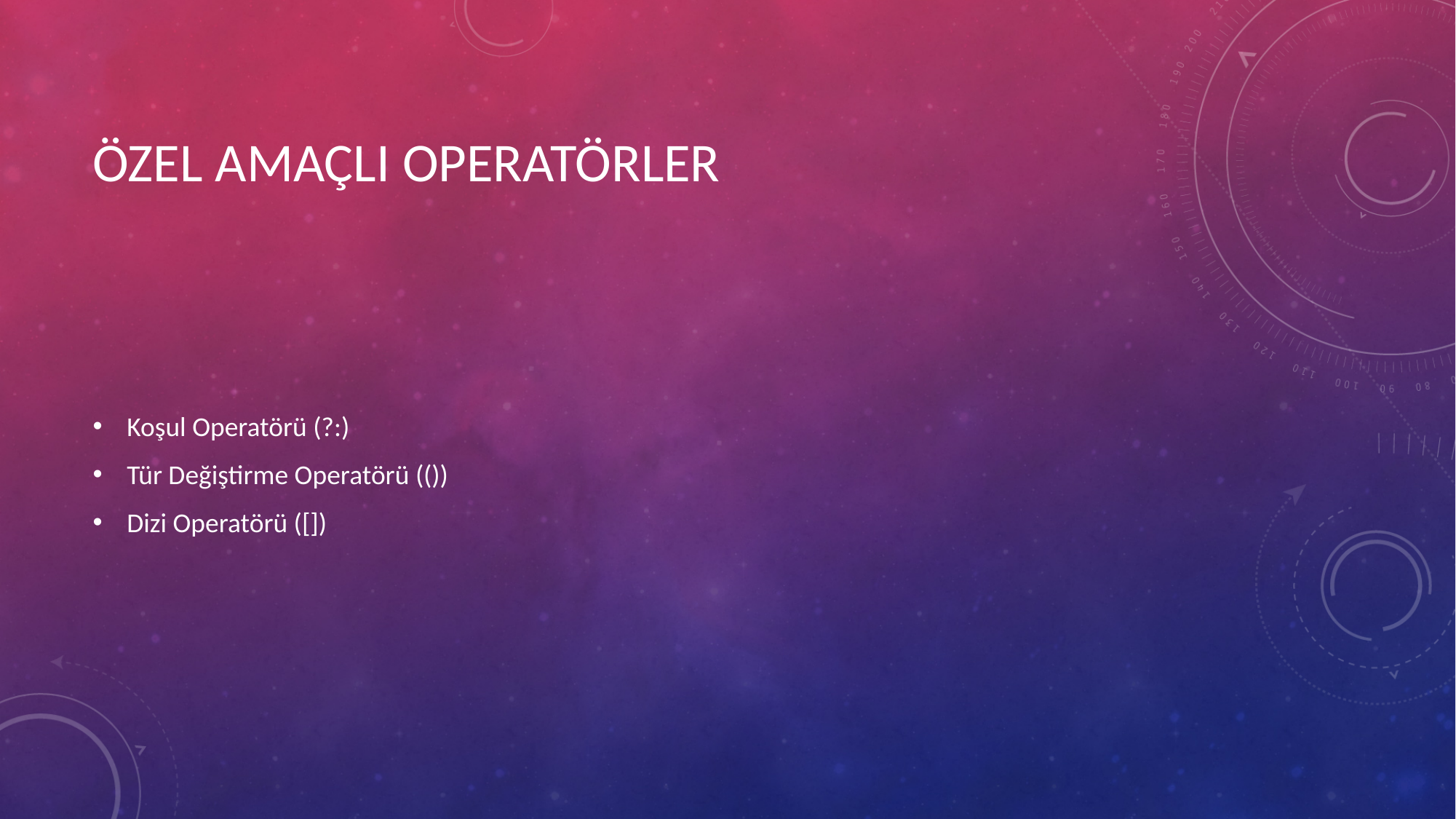

# Özel Amaçlı Operatörler
Koşul Operatörü (?:)
Tür Değiştirme Operatörü (())
Dizi Operatörü ([])